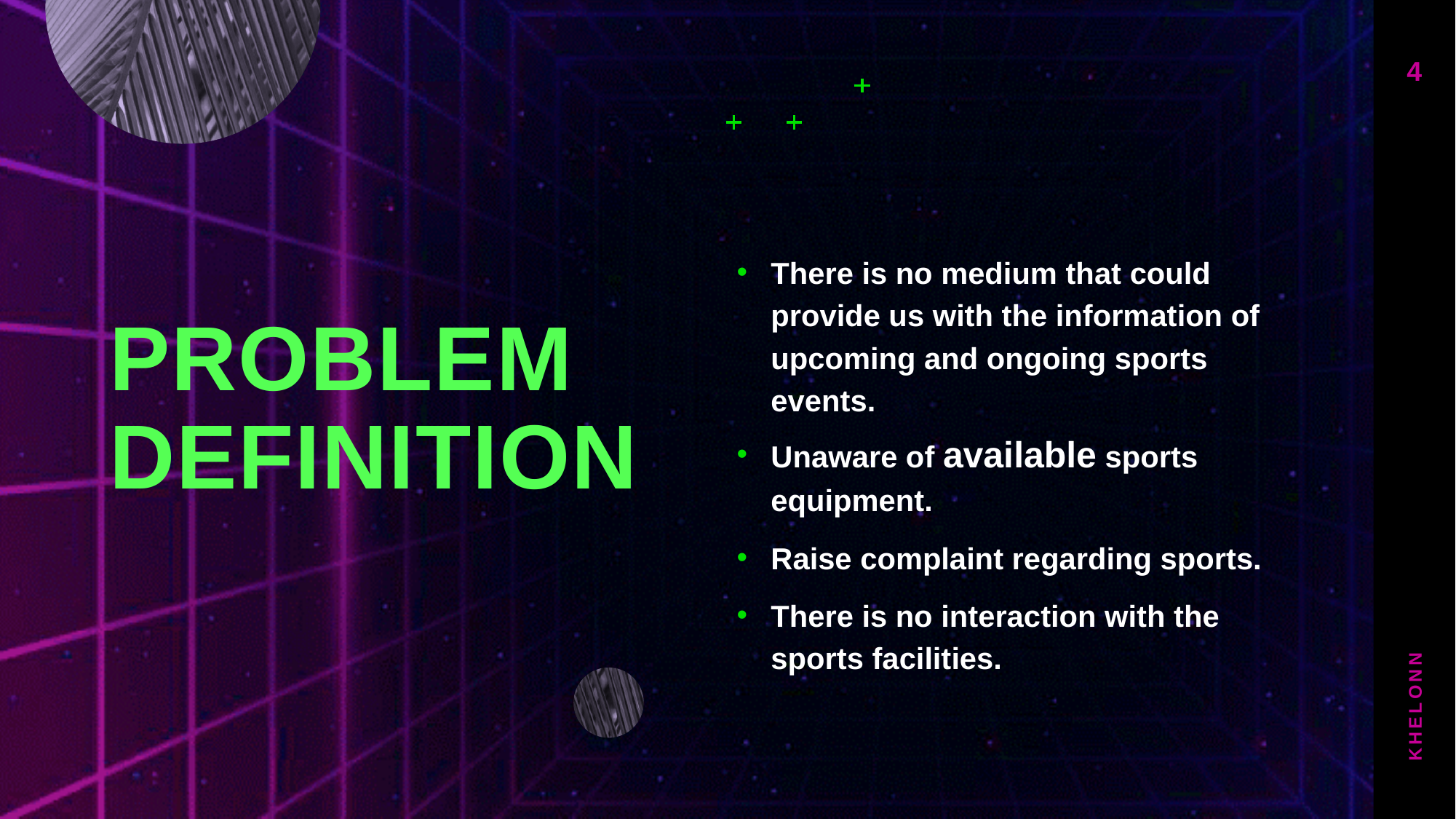

4
# PROBLEM DEFINITION
There is no medium that could provide us with the information of upcoming and ongoing sports events.
Unaware of available sports equipment.
Raise complaint regarding sports.
There is no interaction with the sports facilities.
KHELONN